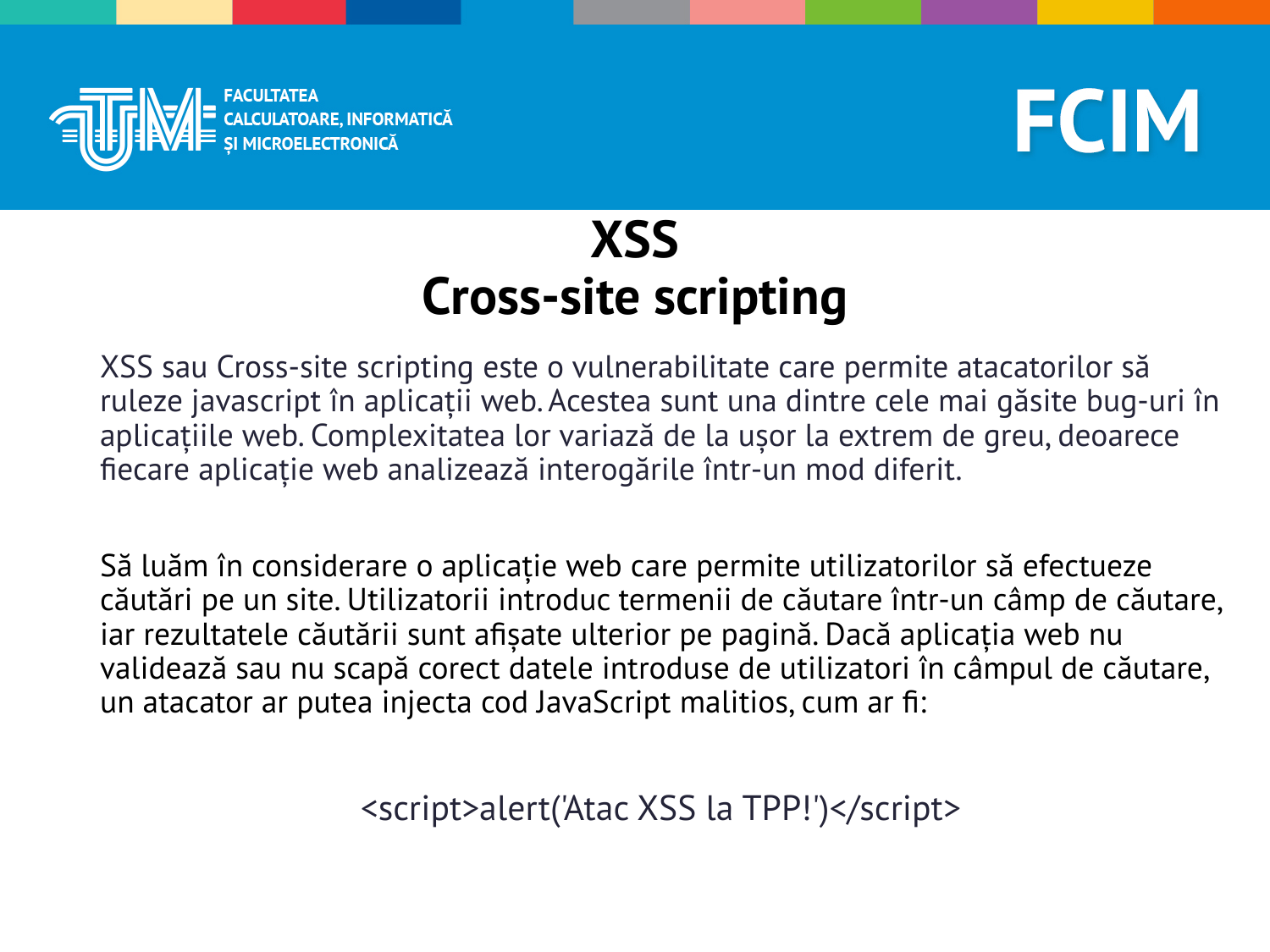

# XSS Cross-site scripting
XSS sau Cross-site scripting este o vulnerabilitate care permite atacatorilor să ruleze javascript în aplicații web. Acestea sunt una dintre cele mai găsite bug-uri în aplicațiile web. Complexitatea lor variază de la ușor la extrem de greu, deoarece fiecare aplicație web analizează interogările într-un mod diferit.

Să luăm în considerare o aplicație web care permite utilizatorilor să efectueze căutări pe un site. Utilizatorii introduc termenii de căutare într-un câmp de căutare, iar rezultatele căutării sunt afișate ulterior pe pagină. Dacă aplicația web nu validează sau nu scapă corect datele introduse de utilizatori în câmpul de căutare, un atacator ar putea injecta cod JavaScript malitios, cum ar fi:

<script>alert('Atac XSS la TPP!')</script>